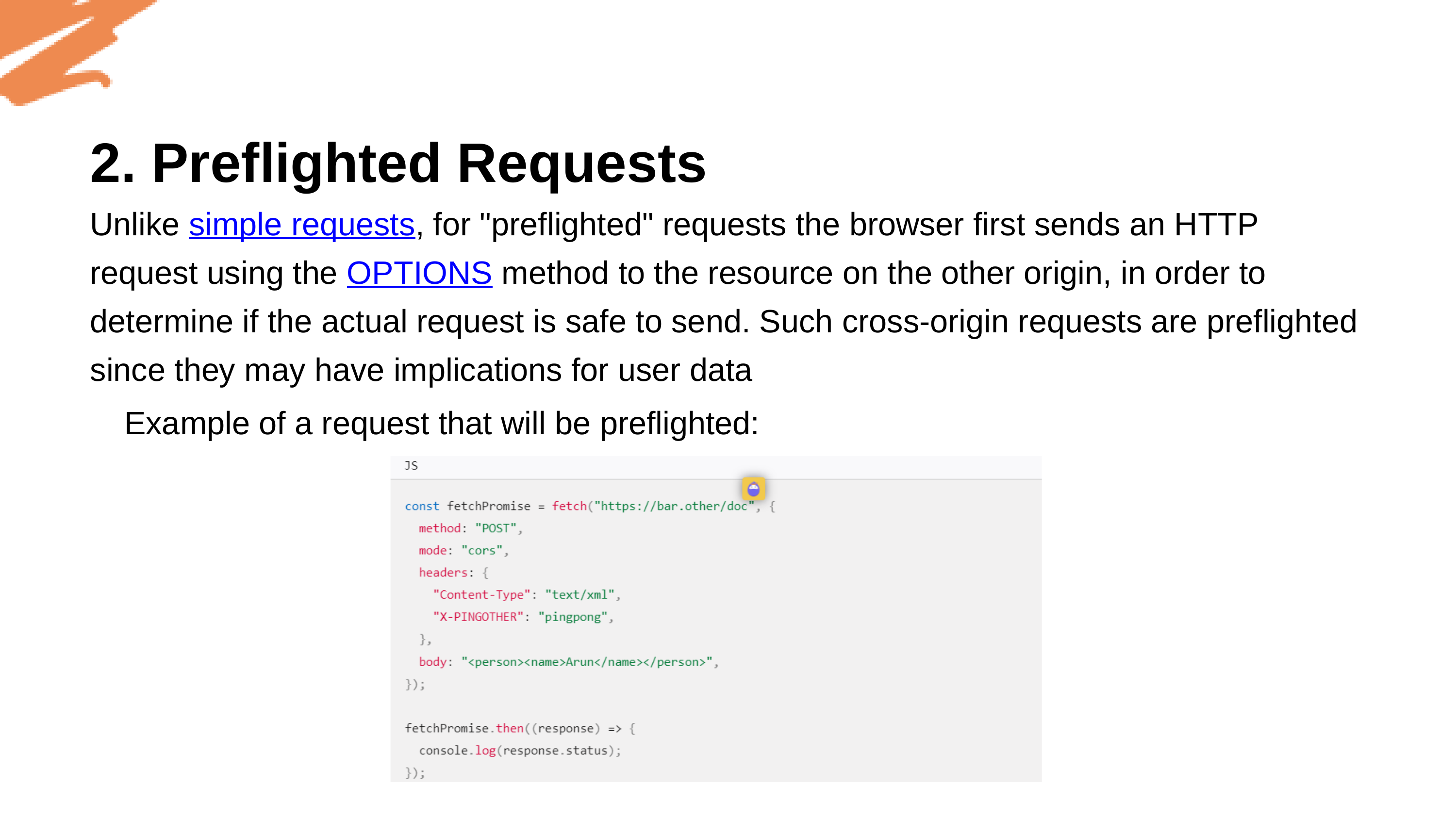

2. Preflighted Requests
Unlike simple requests, for "preflighted" requests the browser first sends an HTTP request using the OPTIONS method to the resource on the other origin, in order to determine if the actual request is safe to send. Such cross-origin requests are preflighted since they may have implications for user data
 Example of a request that will be preflighted: